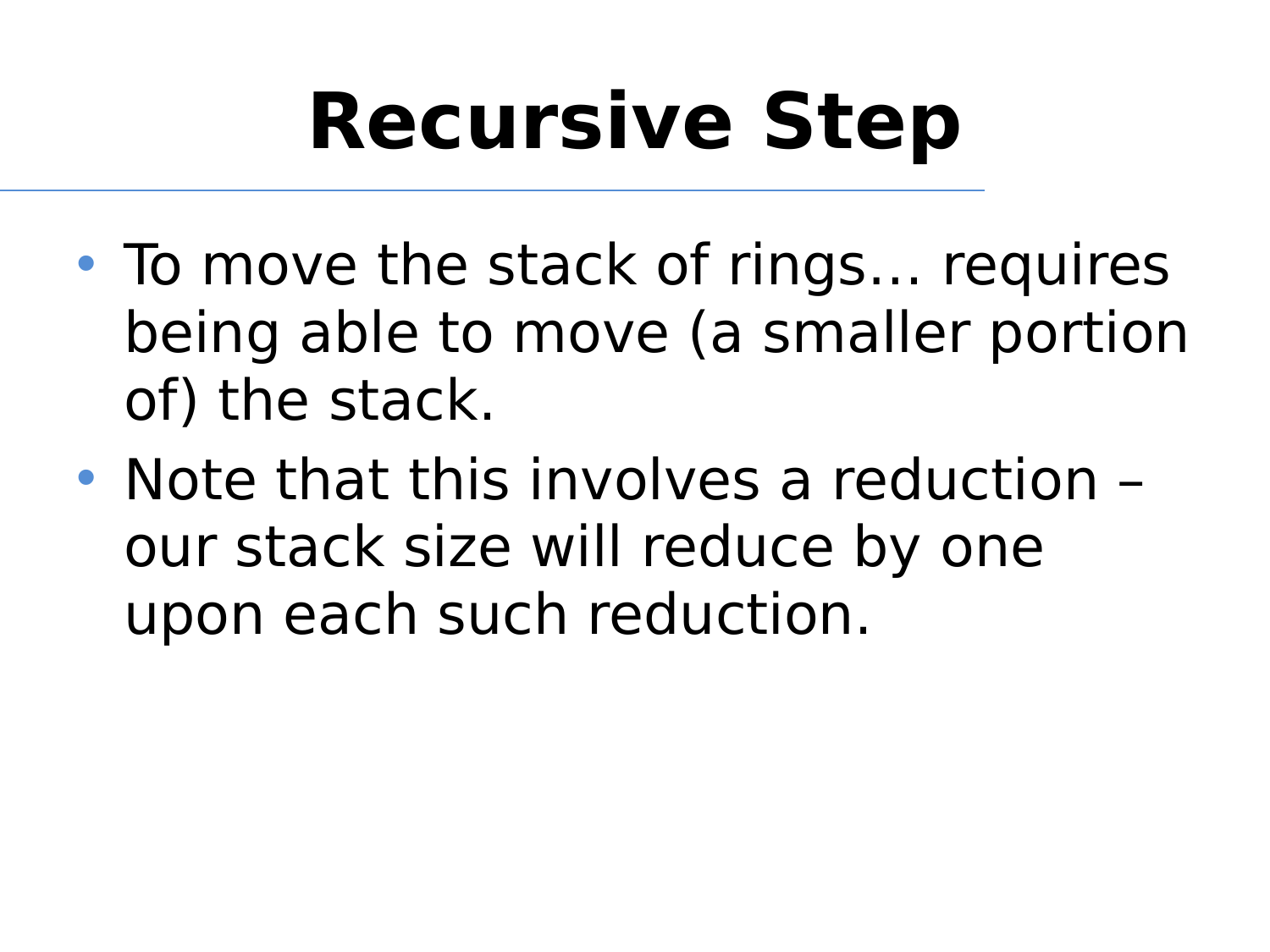

# Recursive Step
To move the stack of rings… requires being able to move (a smaller portion of) the stack.
Note that this involves a reduction – our stack size will reduce by one upon each such reduction.